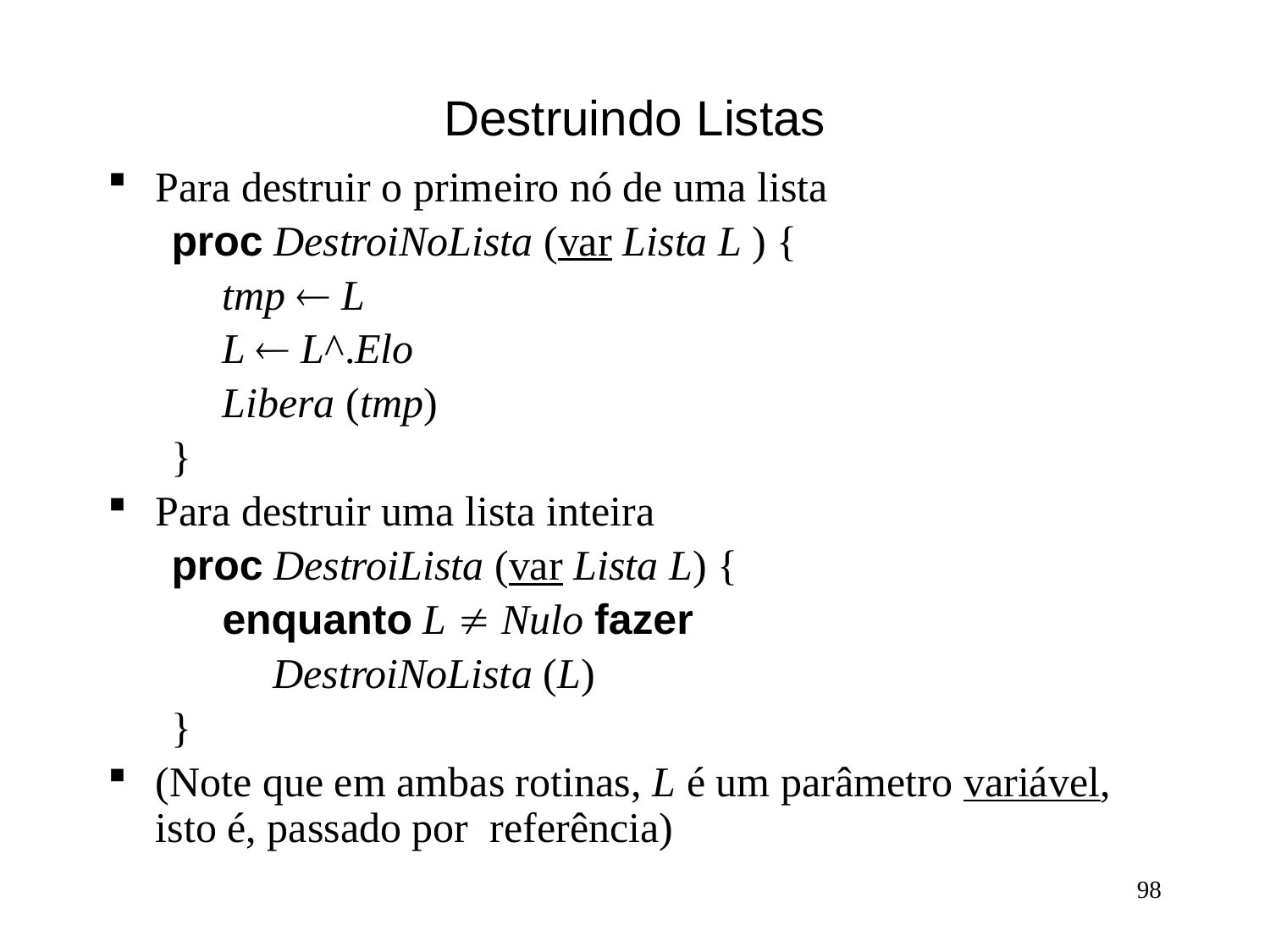

# Destruindo Listas
Para destruir o primeiro nó de uma lista
proc DestroiNoLista (var Lista L ) {
  tmp ← L
  L ← L^.Elo
  Libera (tmp)
}
Para destruir uma lista inteira
proc DestroiLista (var Lista L) {
  enquanto L ≠ Nulo fazer
    DestroiNoLista (L)
}
(Note que em ambas rotinas, L é um parâmetro variável, isto é, passado por  referência)
98